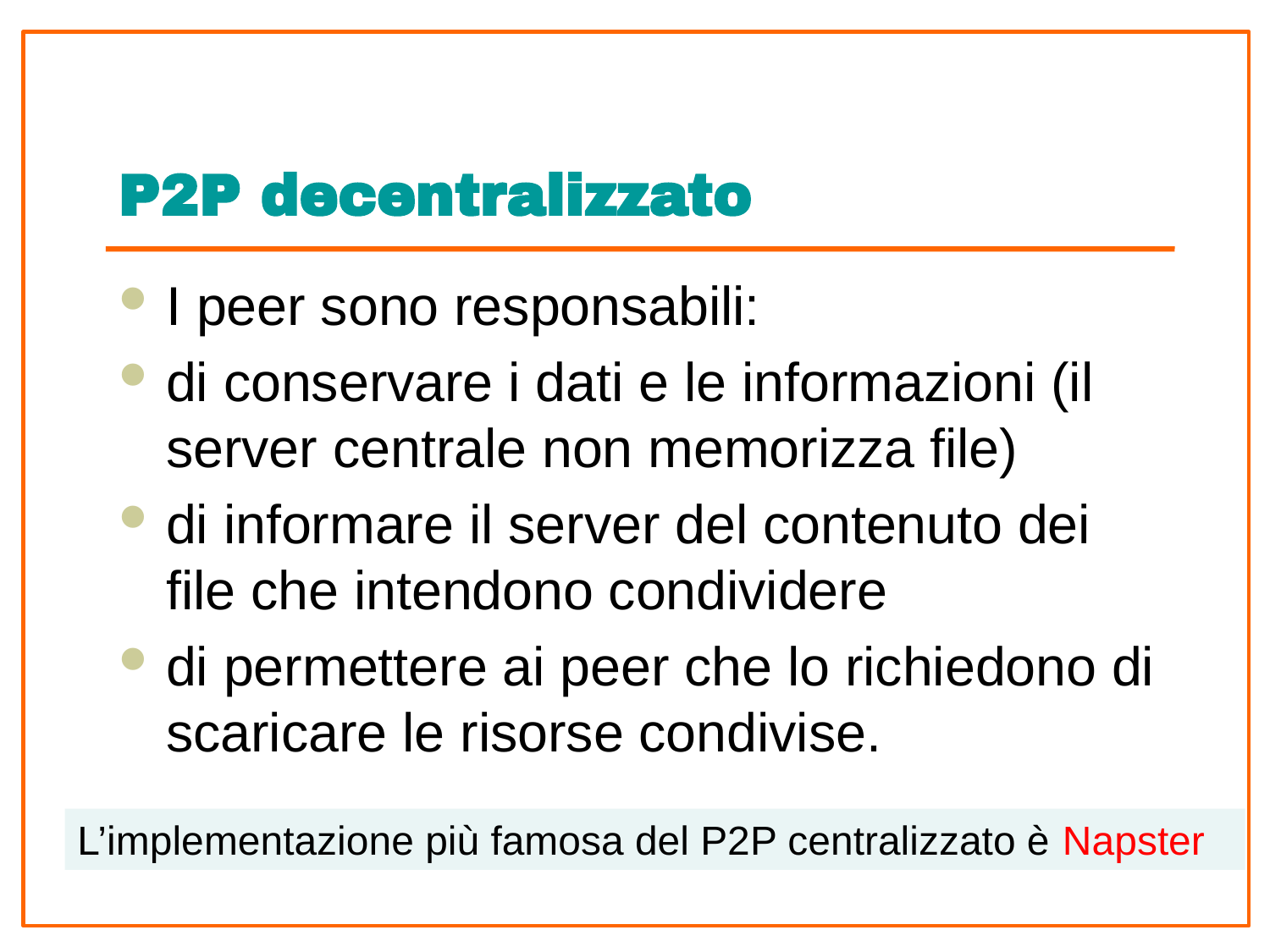

# P2P decentralizzato
I peer sono responsabili:
di conservare i dati e le informazioni (il server centrale non memorizza file)
di informare il server del contenuto dei file che intendono condividere
di permettere ai peer che lo richiedono di scaricare le risorse condivise.
L’implementazione più famosa del P2P centralizzato è Napster